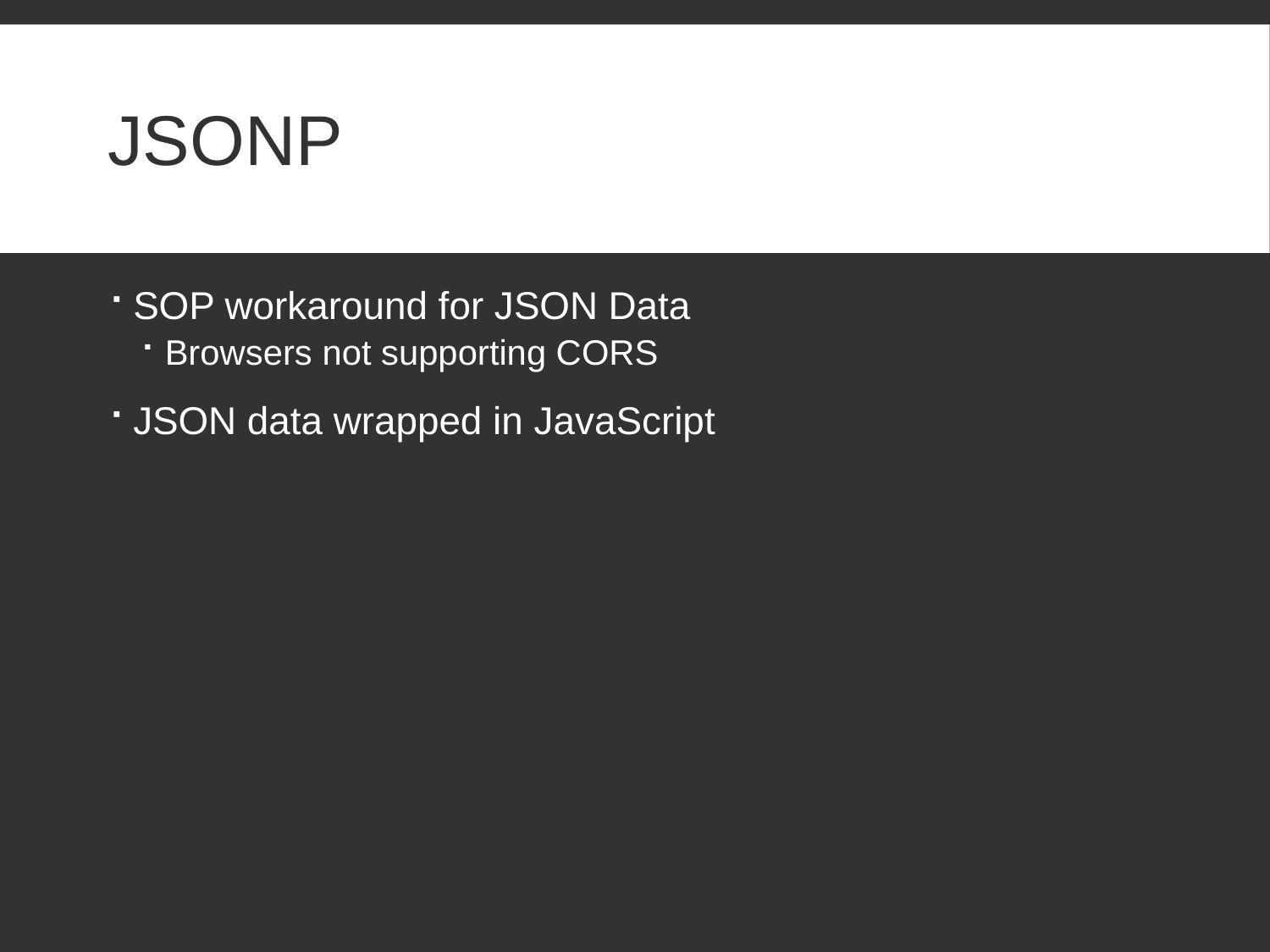

# JSONP
SOP workaround for JSON Data
Browsers not supporting CORS
JSON data wrapped in JavaScript